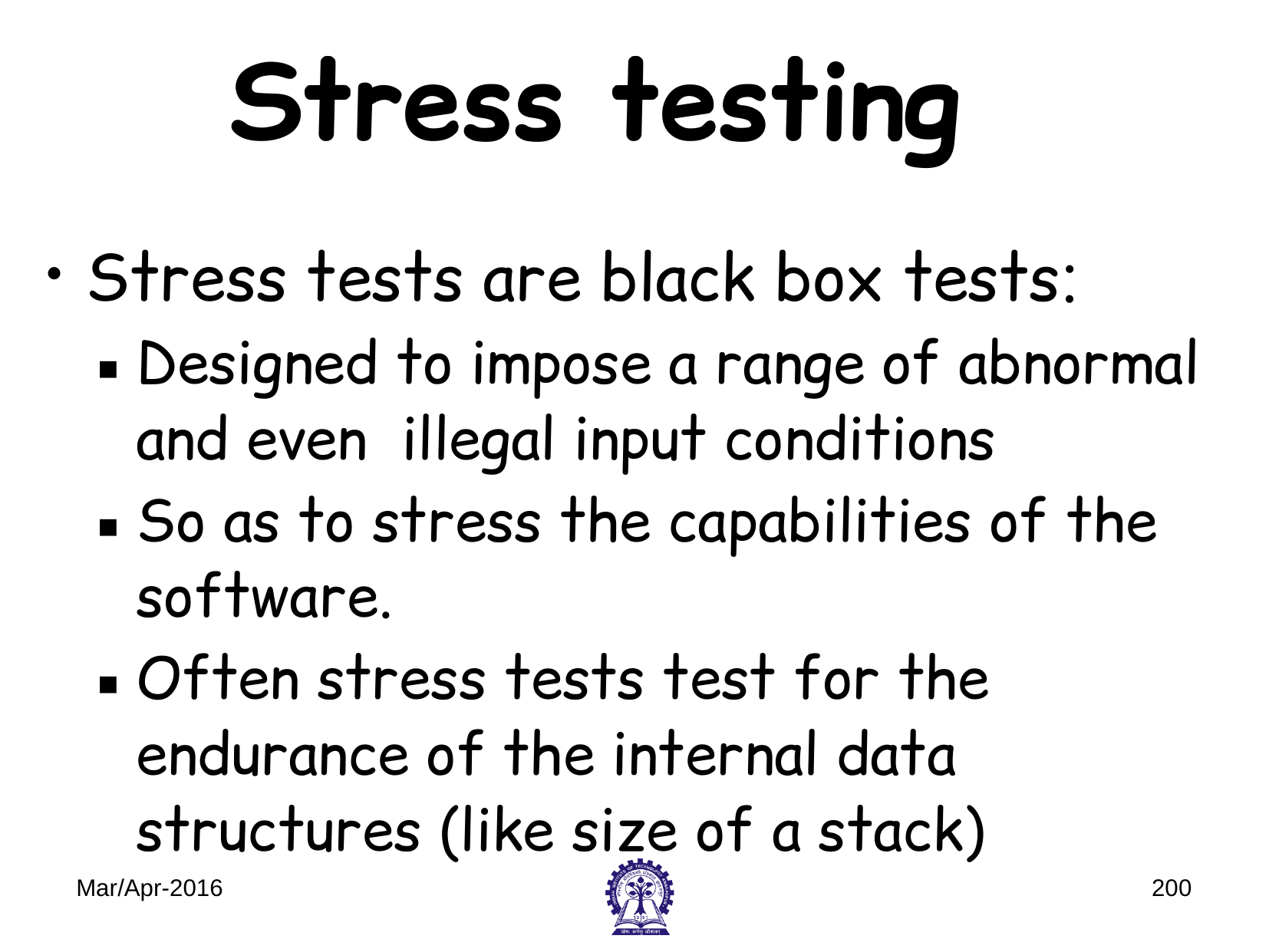

# Stress testing
Stress tests are black box tests:
Designed to impose a range of abnormal and even  illegal input conditions
So as to stress the capabilities of the software.
Often stress tests test for the endurance of the internal data structures (like size of a stack)
Mar/Apr-2016
200